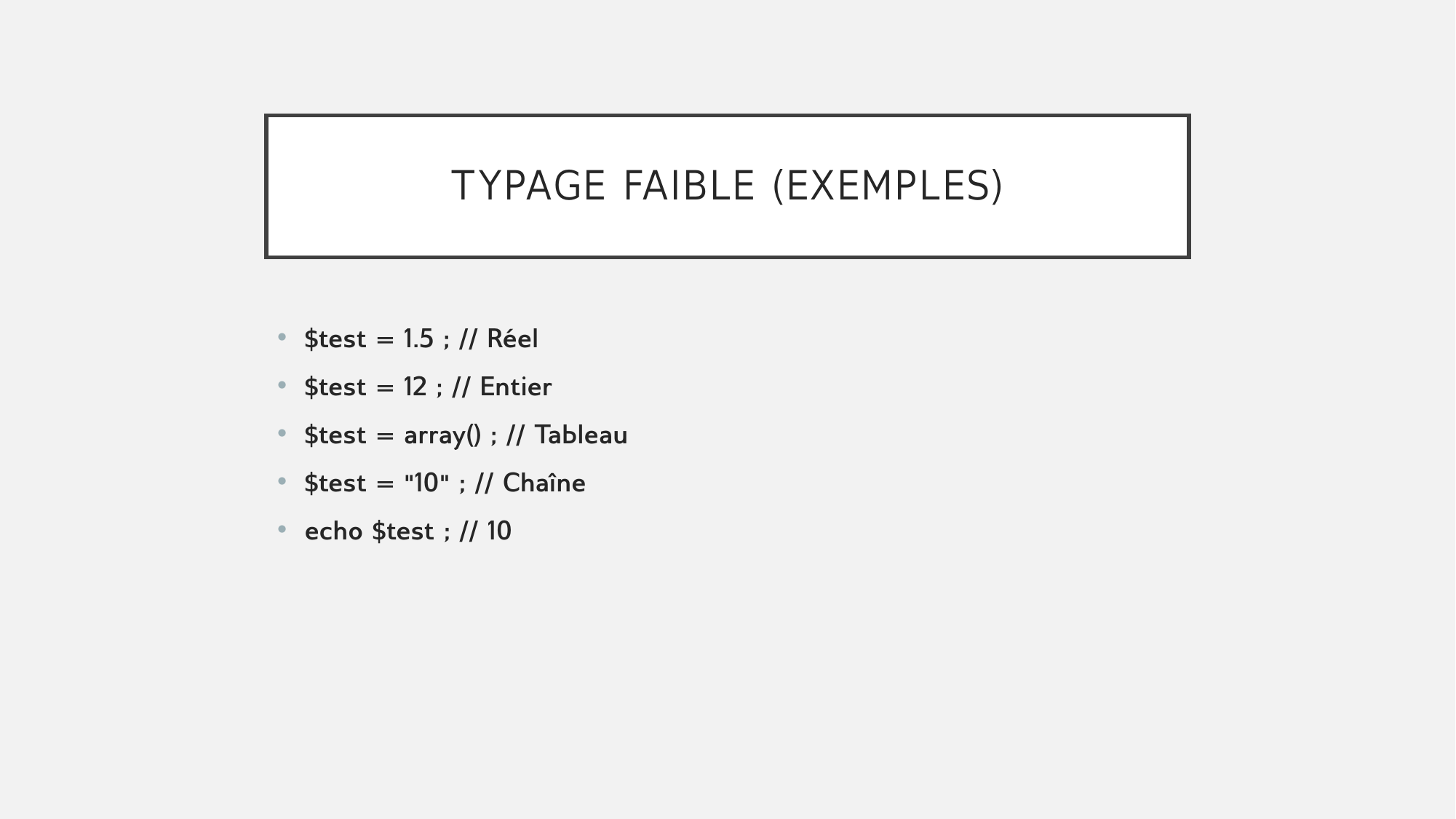

# Typage faible (exemples)
$test = 1.5 ; // Réel
$test = 12 ; // Entier
$test = array() ; // Tableau
$test = "10" ; // Chaîne
echo $test ; // 10